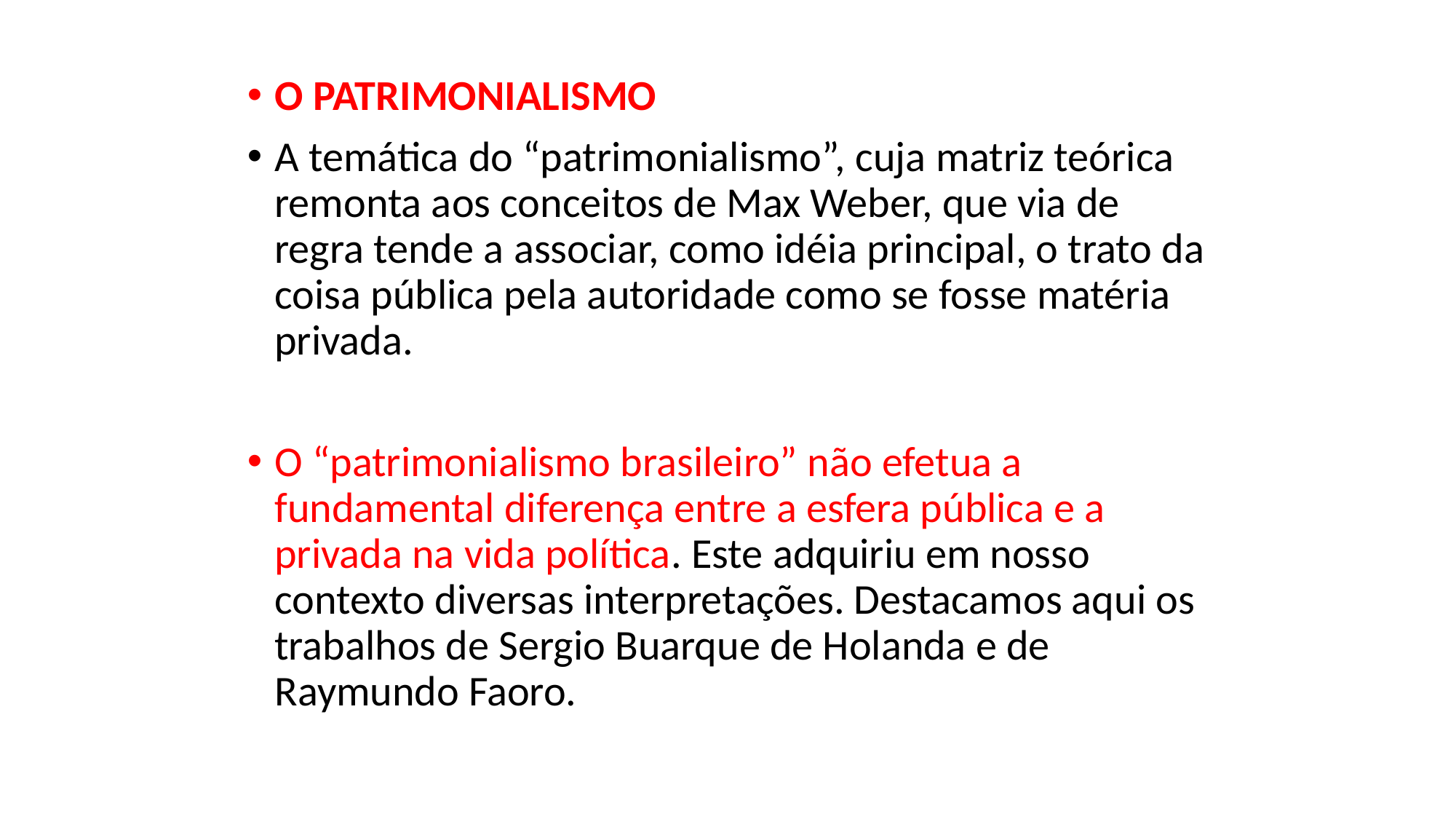

O PATRIMONIALISMO
A temática do “patrimonialismo”, cuja matriz teórica remonta aos conceitos de Max Weber, que via de regra tende a associar, como idéia principal, o trato da coisa pública pela autoridade como se fosse matéria privada.

O “patrimonialismo brasileiro” não efetua a fundamental diferença entre a esfera pública e a privada na vida política. Este adquiriu em nosso contexto diversas interpretações. Destacamos aqui os trabalhos de Sergio Buarque de Holanda e de Raymundo Faoro.